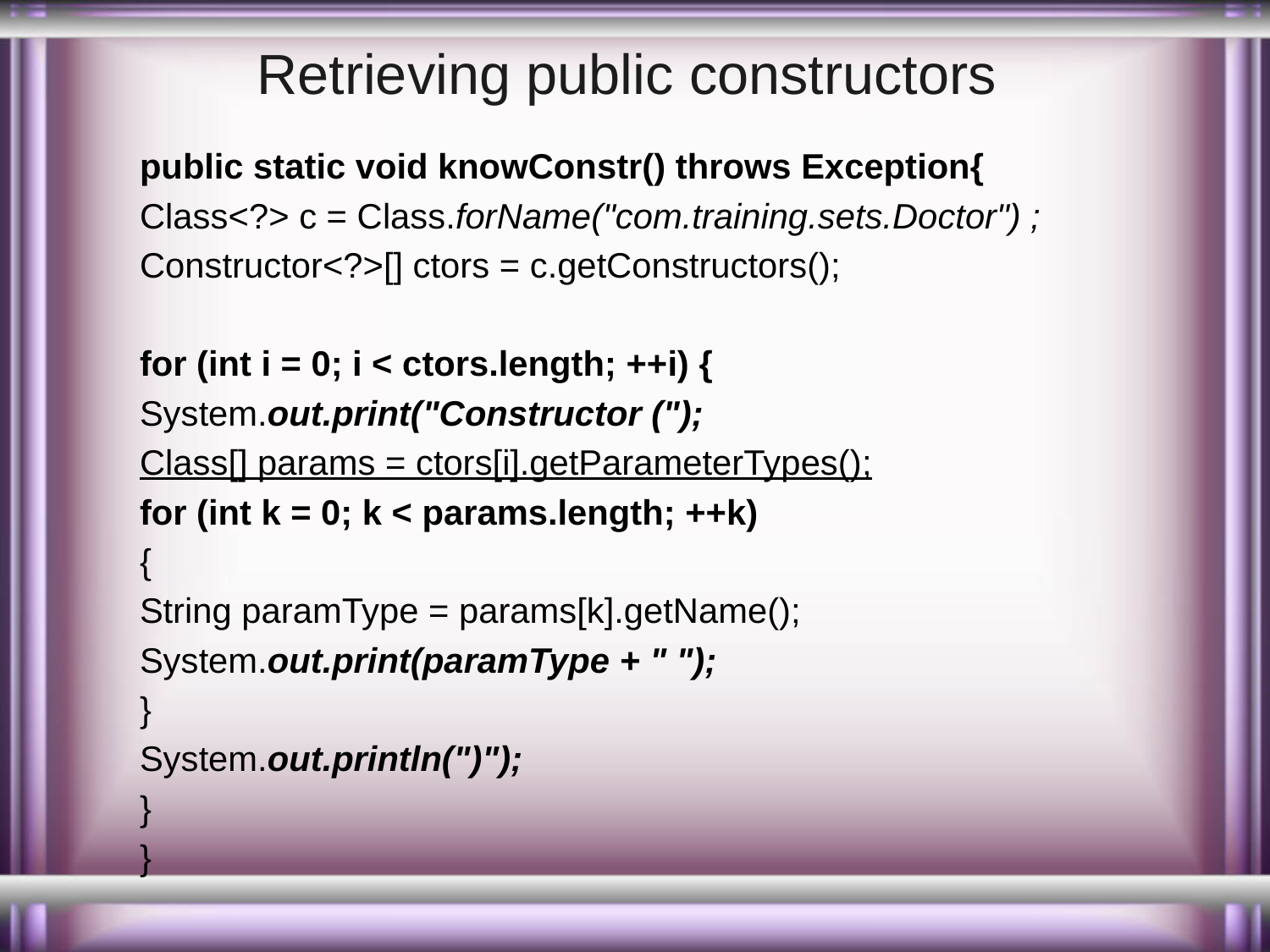

# Retrieving public constructors
public static void knowConstr() throws Exception{
Class<?> c = Class.forName("com.training.sets.Doctor") ;
Constructor<?>[] ctors = c.getConstructors();

for (int i = 0; i < ctors.length; ++i) {
System.out.print("Constructor (");
Class[] params = ctors[i].getParameterTypes();
for (int k = 0; k < params.length; ++k)
{
String paramType = params[k].getName();
System.out.print(paramType + " ");
}
System.out.println(")");
}
}